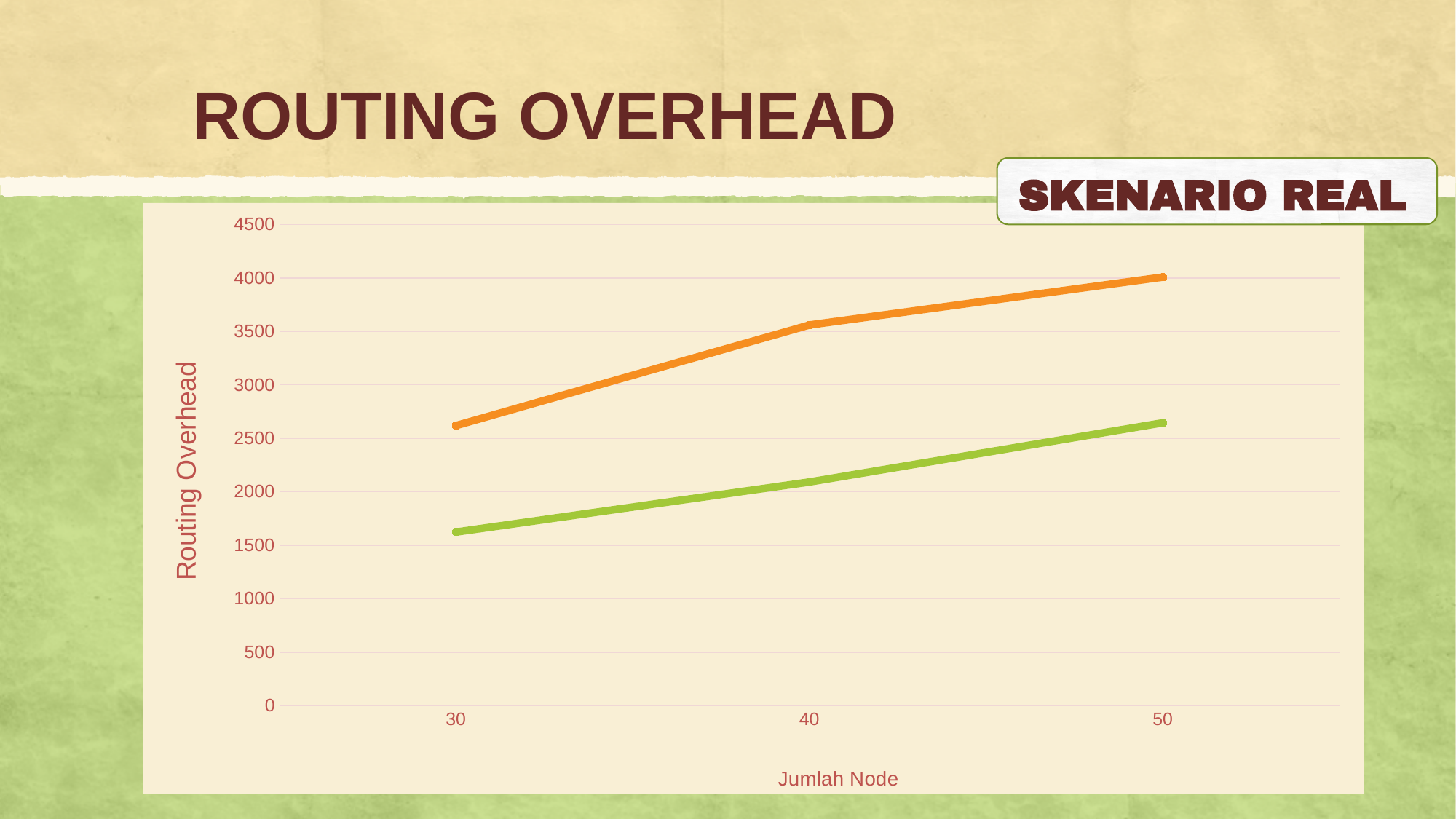

# ROUTING OVERHEAD

SKENARIO REAL

### Chart

| Category | DSDV Original | DSDV Modifikasi |
|---|---|---|
| 30 | 1623.0 | 2619.0 |
| 40 | 2091.0 | 3560.0 |
| 50 | 2645.0 | 4008.0 |